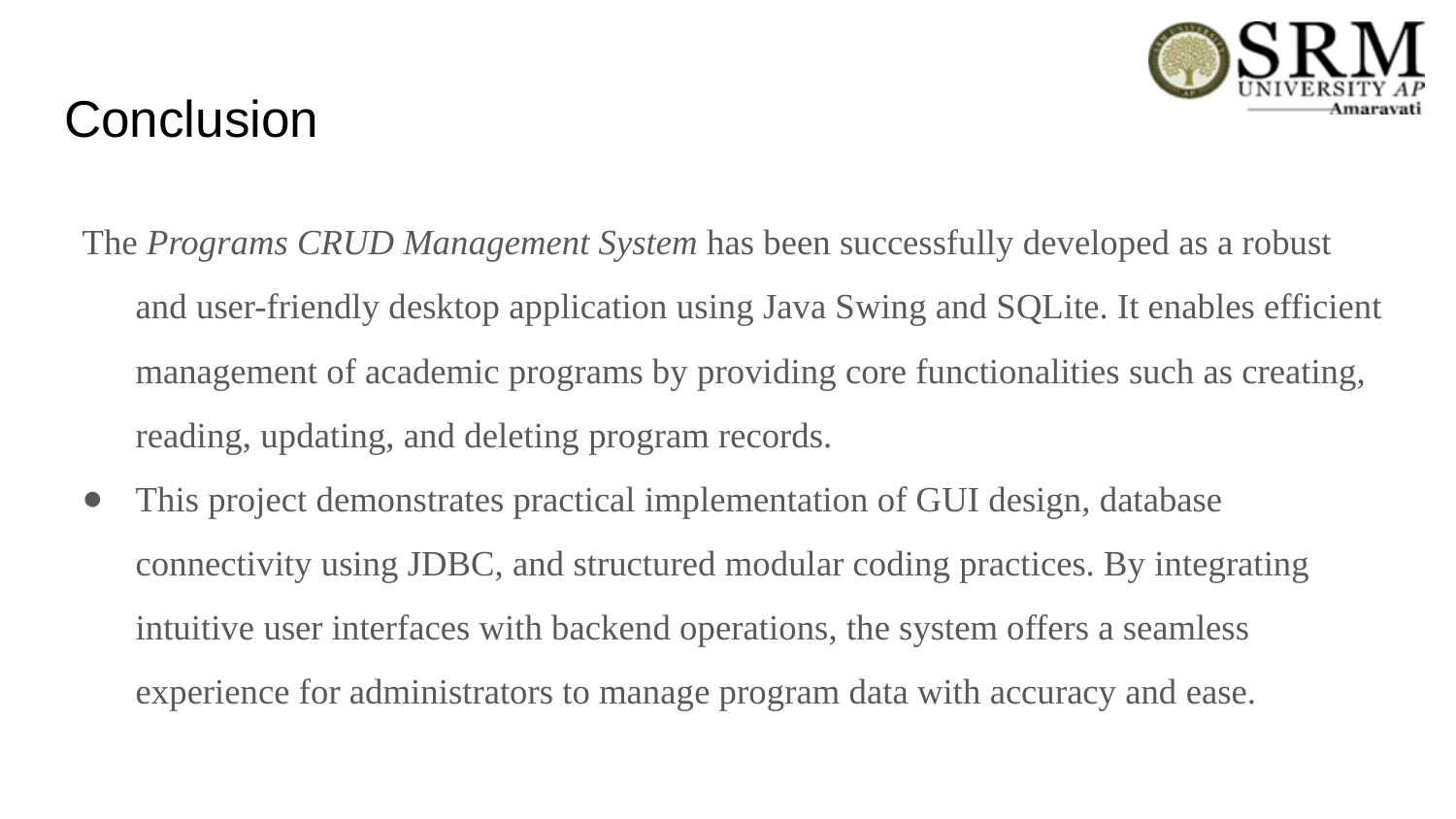

# Conclusion
The Programs CRUD Management System has been successfully developed as a robust and user-friendly desktop application using Java Swing and SQLite. It enables efficient management of academic programs by providing core functionalities such as creating, reading, updating, and deleting program records.
This project demonstrates practical implementation of GUI design, database connectivity using JDBC, and structured modular coding practices. By integrating intuitive user interfaces with backend operations, the system offers a seamless experience for administrators to manage program data with accuracy and ease.